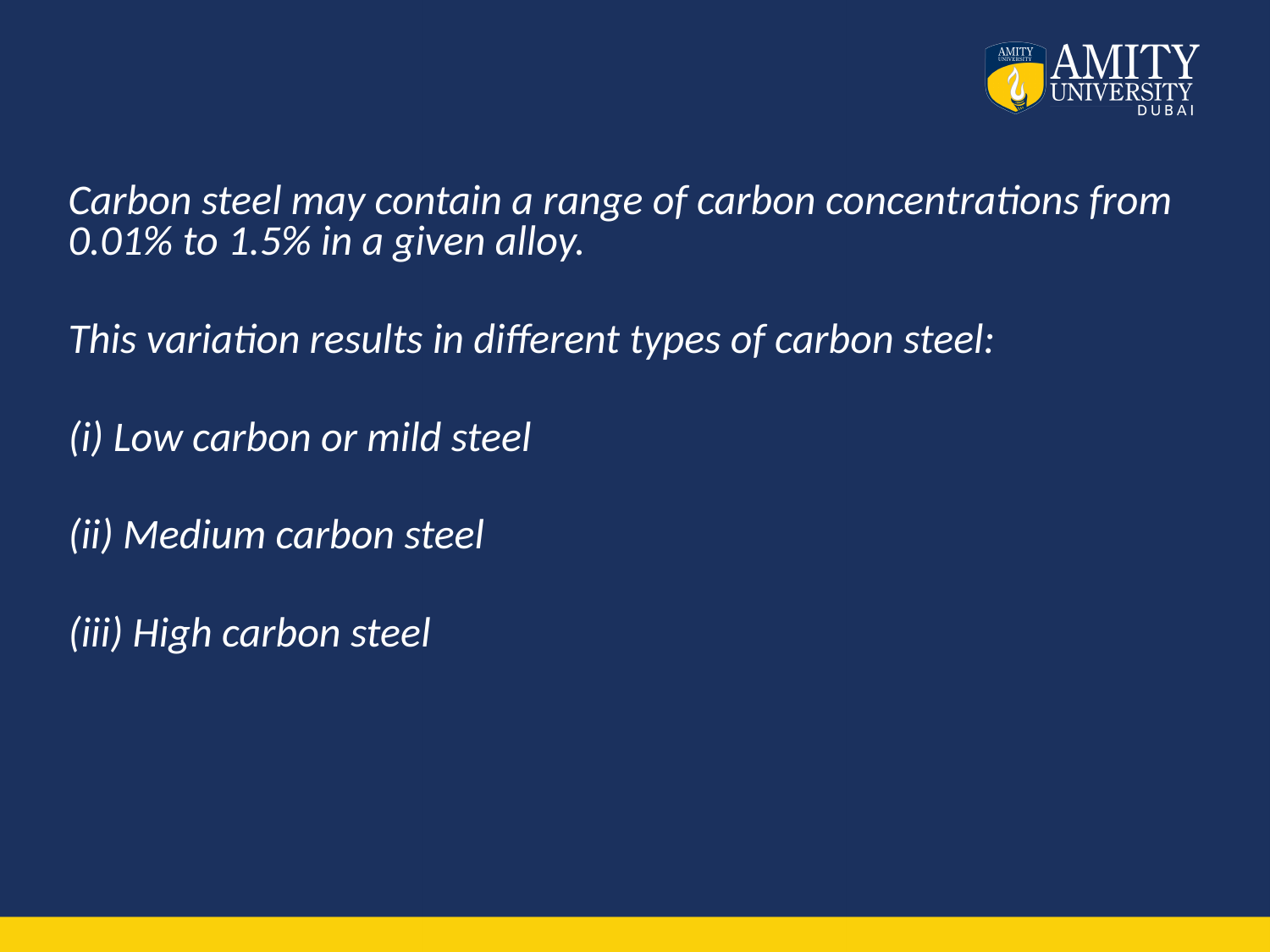

#
Carbon steel may contain a range of carbon concentrations from 0.01% to 1.5% in a given alloy.

This variation results in different types of carbon steel:

(i) Low carbon or mild steel

(ii) Medium carbon steel

(iii) High carbon steel